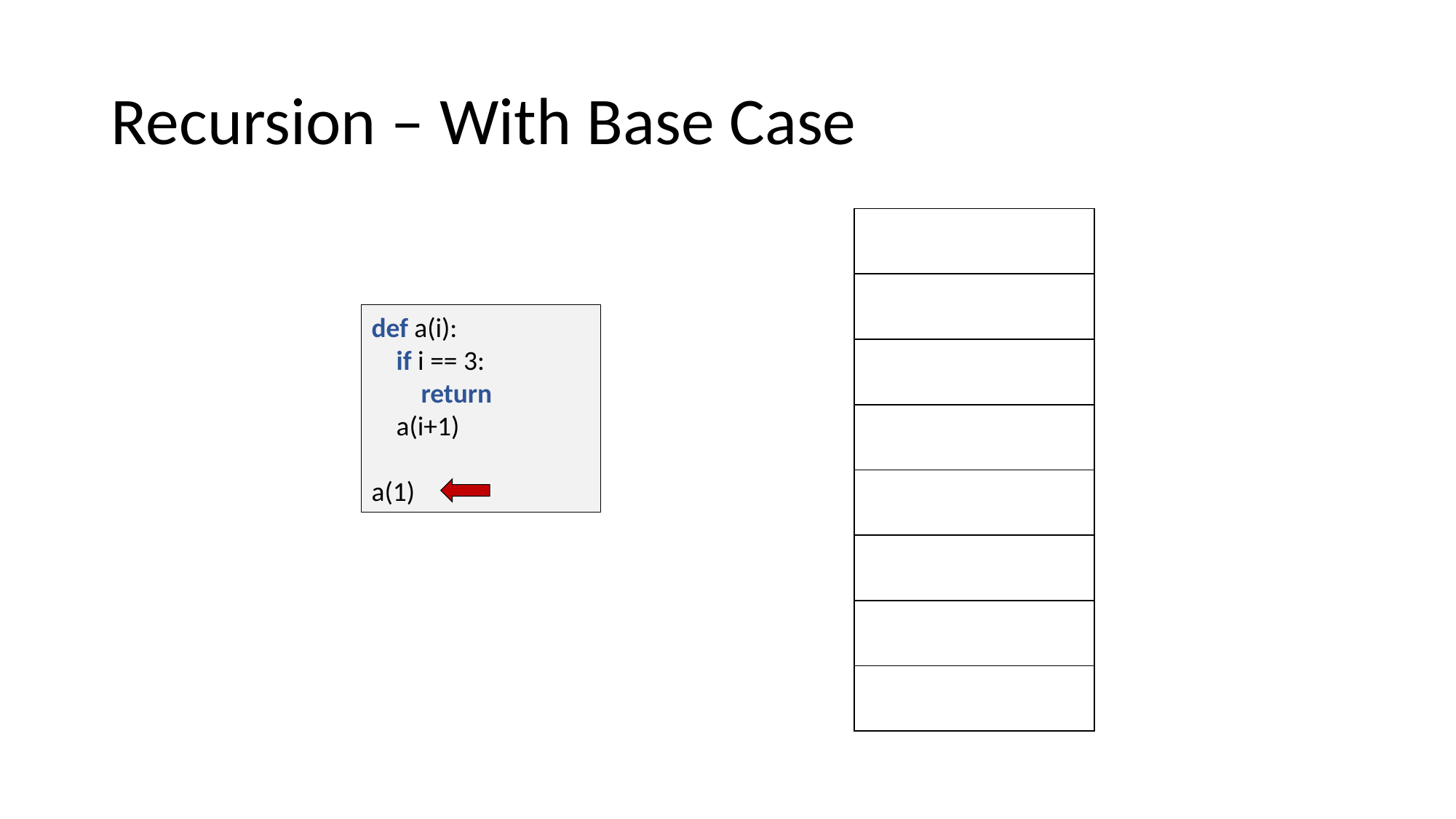

# Recursion – With Base Case
|  |
| --- |
|  |
|  |
|  |
|  |
|  |
|  |
|  |
def a(i):
    if i == 3:
        return
    a(i+1)
a(1)